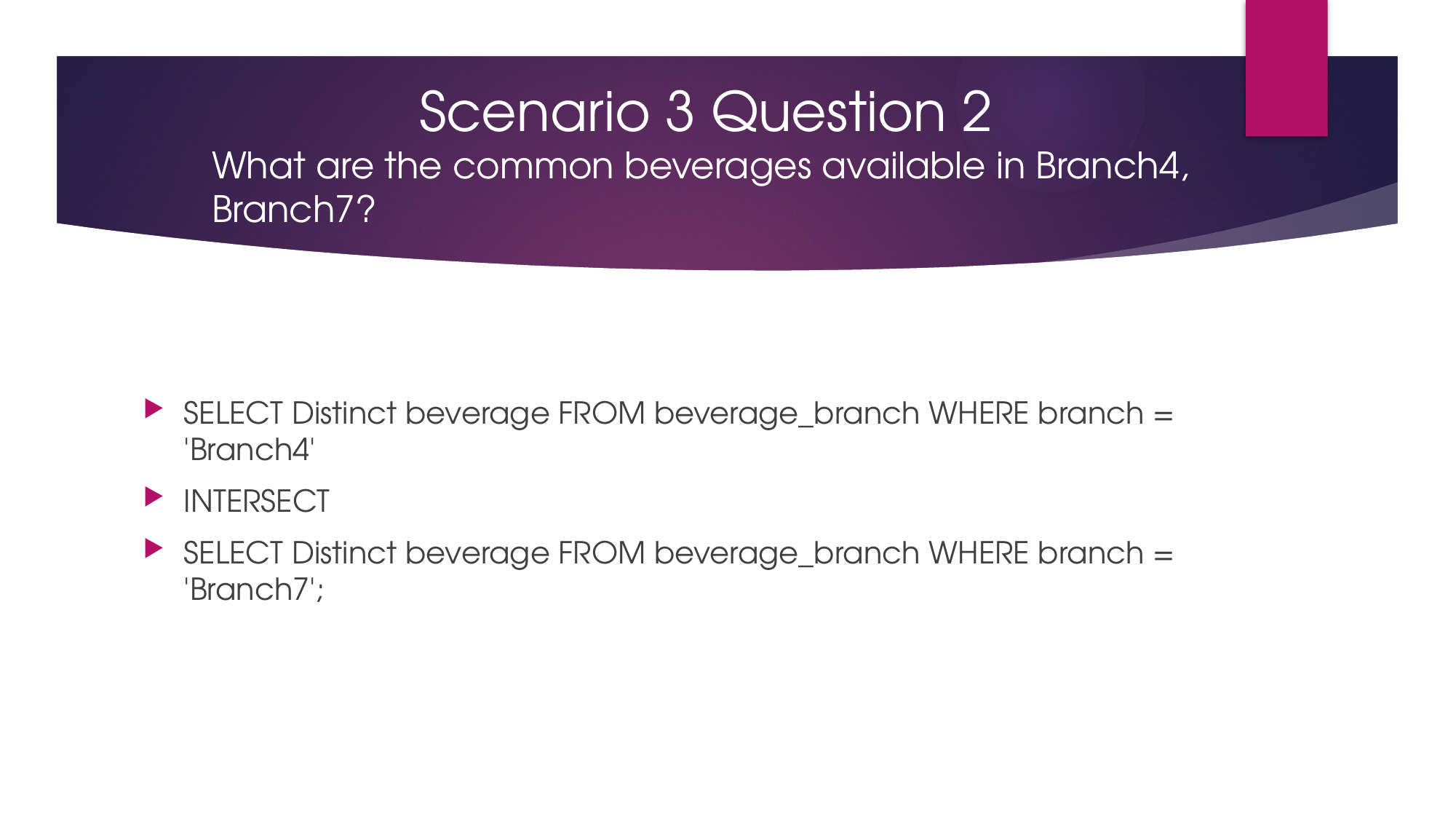

Scenario 3 Question 2
What are the common beverages available in Branch4, Branch7?
SELECT Distinct beverage FROM beverage_branch WHERE branch = 'Branch4'
INTERSECT
SELECT Distinct beverage FROM beverage_branch WHERE branch = 'Branch7';